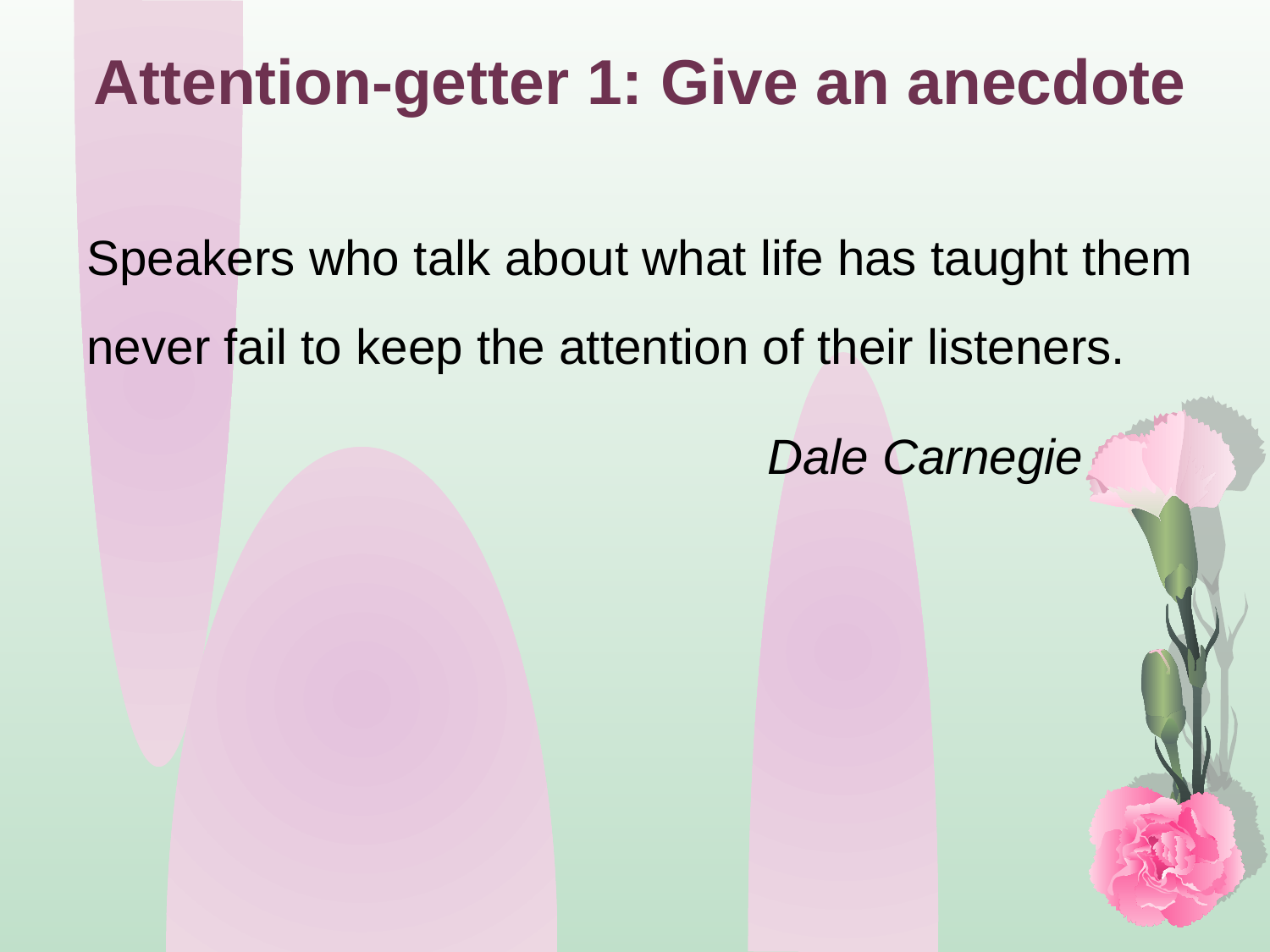

Attention-getter 1: Give an anecdote
Speakers who talk about what life has taught them never fail to keep the attention of their listeners.
					Dale Carnegie